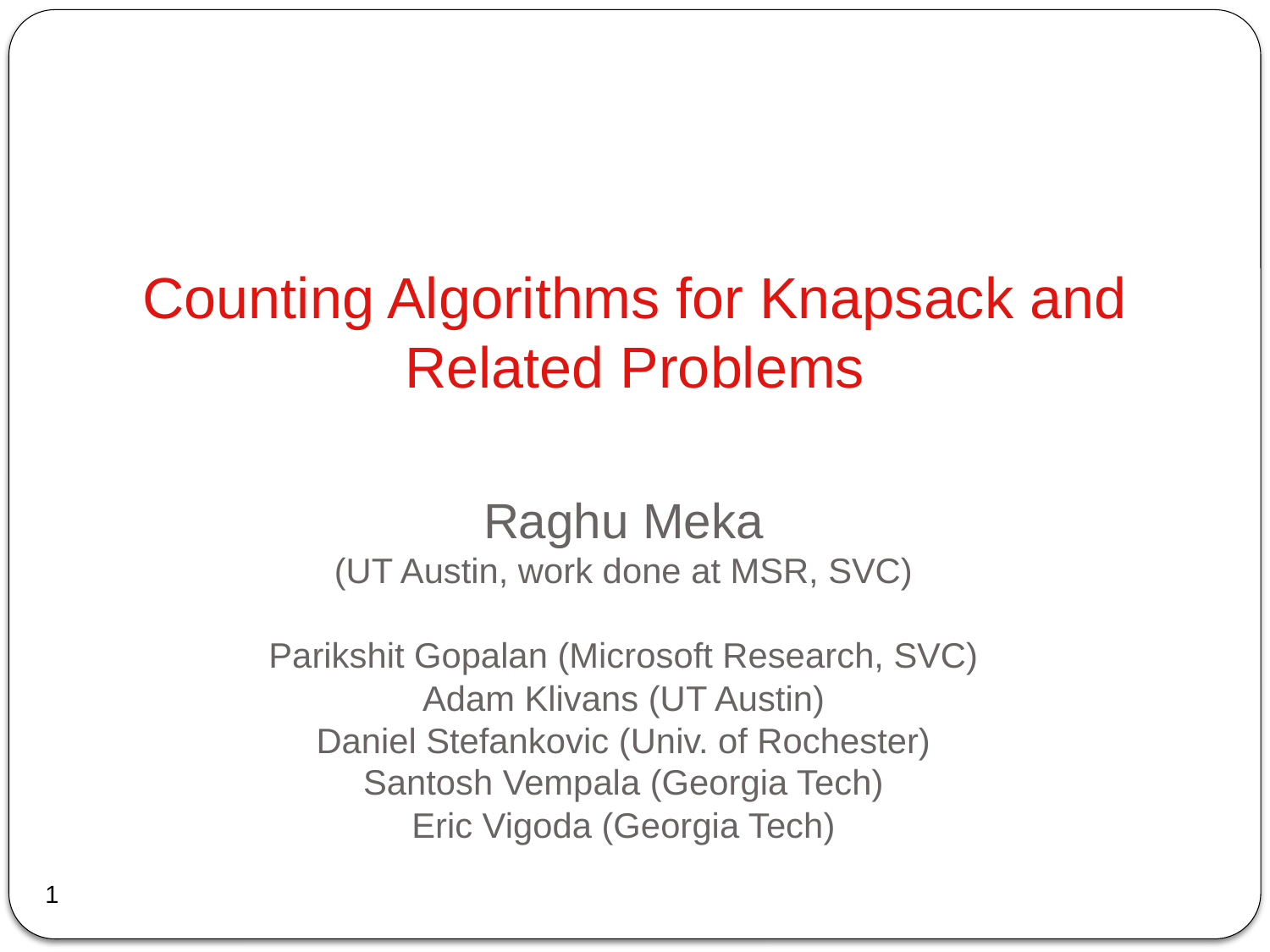

# Counting Algorithms for Knapsack and Related Problems
Raghu Meka
(UT Austin, work done at MSR, SVC)

Parikshit Gopalan (Microsoft Research, SVC)
Adam Klivans (UT Austin)
Daniel Stefankovic (Univ. of Rochester)
Santosh Vempala (Georgia Tech)
Eric Vigoda (Georgia Tech)
1